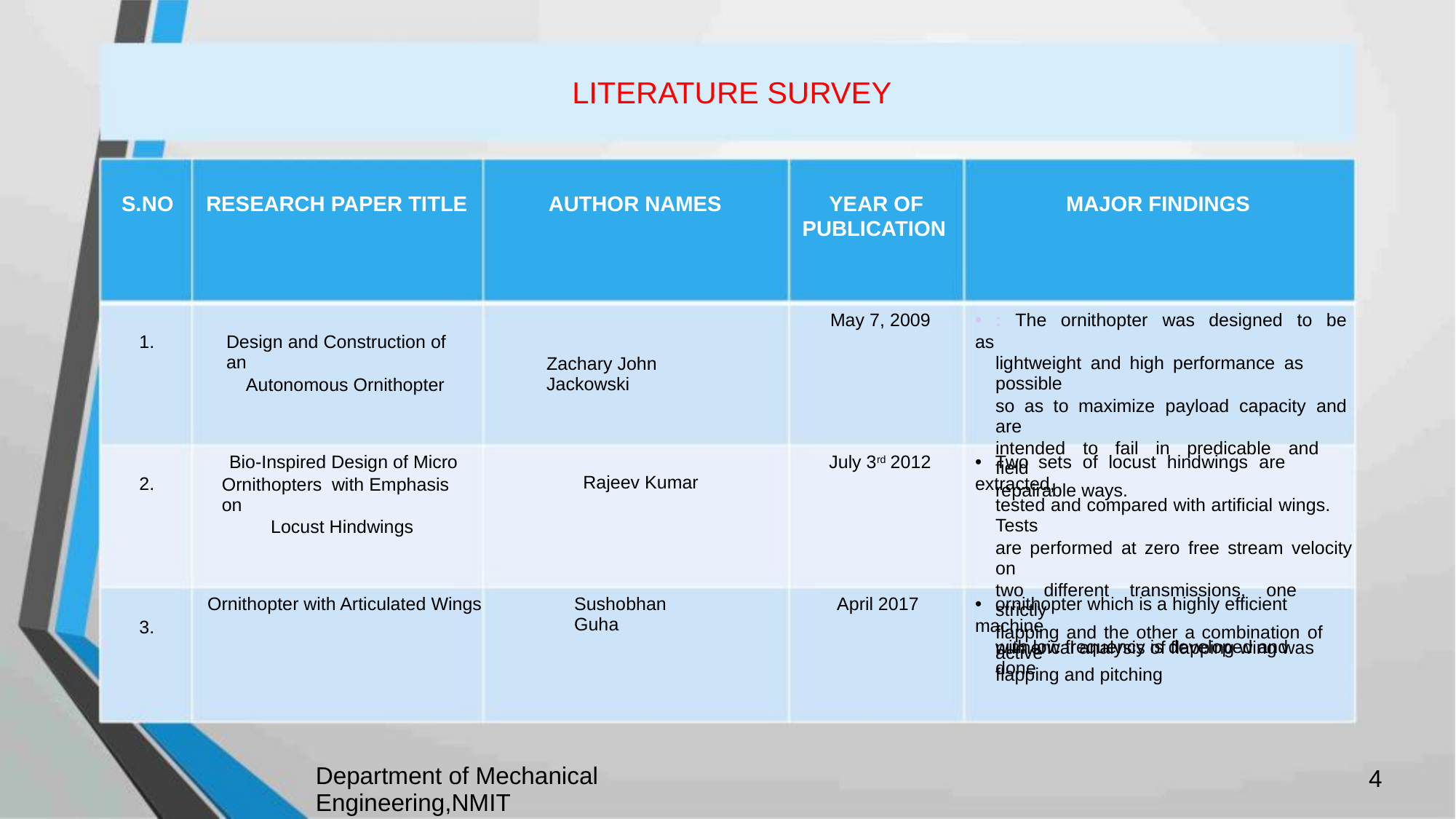

LITERATURE SURVEY
S.NO
RESEARCH PAPER TITLE
AUTHOR NAMES
YEAR OF
MAJOR FINDINGS
PUBLICATION
• : The ornithopter was designed to be as
lightweight and high performance as possible
so as to maximize payload capacity and are
intended to fail in predicable and ﬁeld
repairable ways.
May 7, 2009
1.
Design and Construction of an
Autonomous Ornithopter
Zachary John Jackowski
Rajeev Kumar
• Two sets of locust hindwings are extracted,
tested and compared with artificial wings. Tests
are performed at zero free stream velocity on
two different transmissions, one strictly
flapping and the other a combination of active
flapping and pitching
Bio-Inspired Design of Micro
Ornithopters with Emphasis on
Locust Hindwings
July 3rd 2012
2.
3.
• ornithopter which is a highly efficient machine
with low frequency is developed and
Ornithopter with Articulated Wings
Sushobhan Guha
April 2017
numerical analysis of flapping wing was done
Department of Mechanical Engineering,NMIT
4